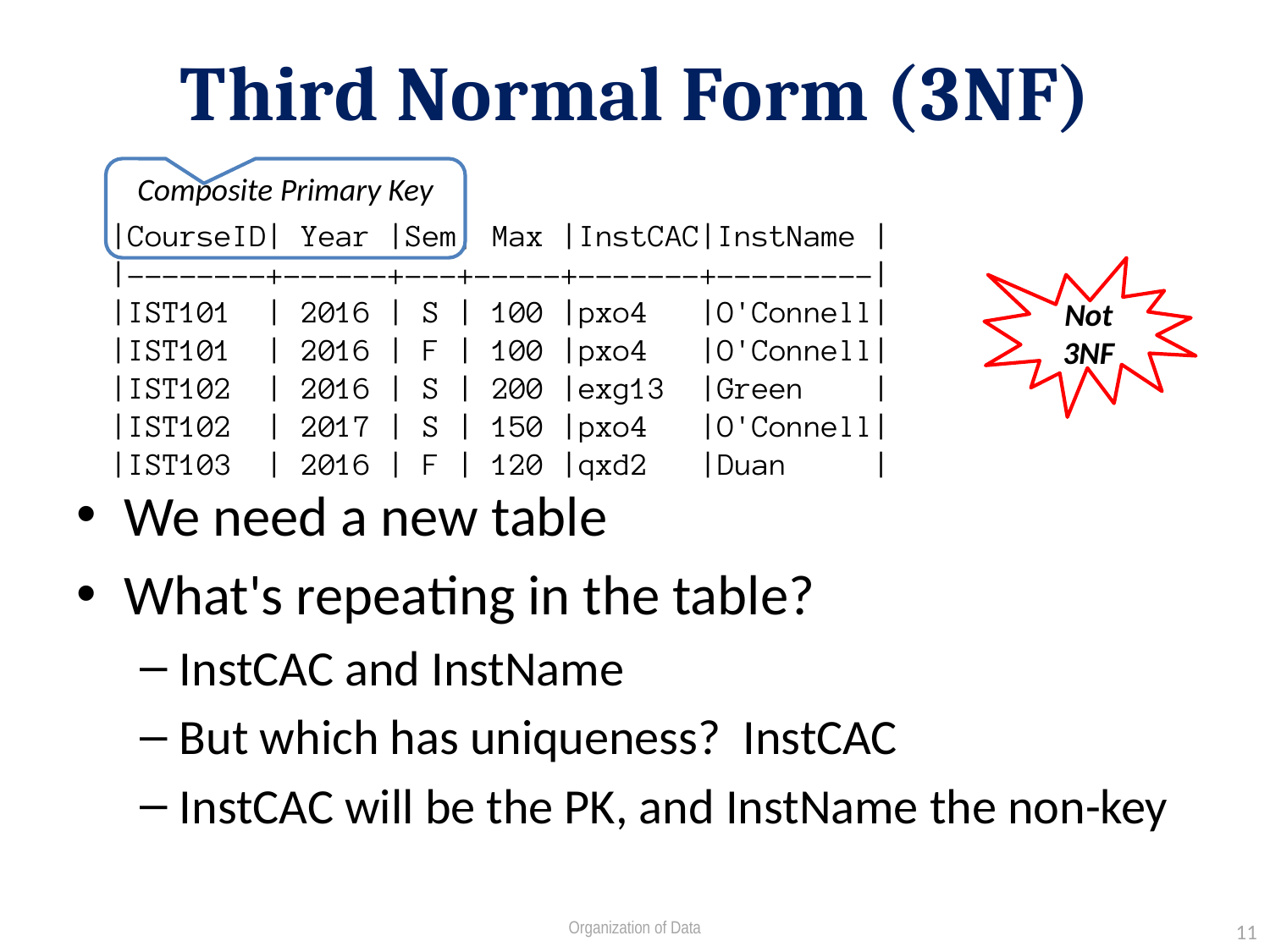

# Third Normal Form (3NF)

We need a new table
What's repeating in the table?
InstCAC and InstName
But which has uniqueness?  InstCAC
InstCAC will be the PK, and InstName the non-key
Composite Primary Key
|CourseID| Year |Sem| Max |InstCAC|InstName |
|--------+------+---+-----+-------+---------|
|IST101  | 2016 | S | 100 |pxo4   |O'Connell|
|IST101  | 2016 | F | 100 |pxo4   |O'Connell|
|IST102  | 2016 | S | 200 |exg13  |Green    |
|IST102  | 2017 | S | 150 |pxo4   |O'Connell|
|IST103  | 2016 | F | 120 |qxd2   |Duan     |
Not 3NF
Organization of Data
11